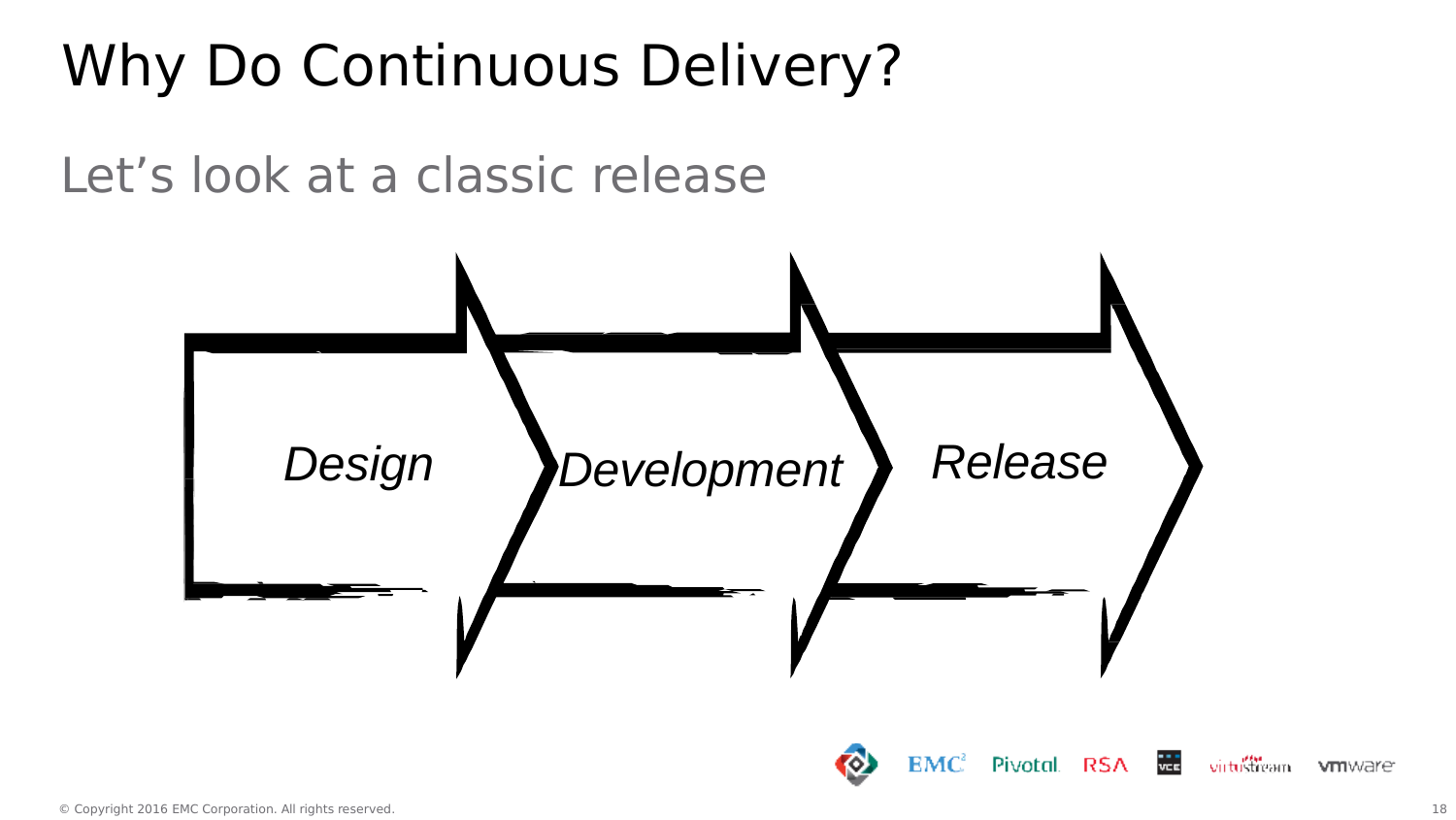

# Why Do Continuous Delivery?
Let’s look at a classic release

Release
Design
Development
© Copyright 2016 EMC Corporation. All rights reserved.
18